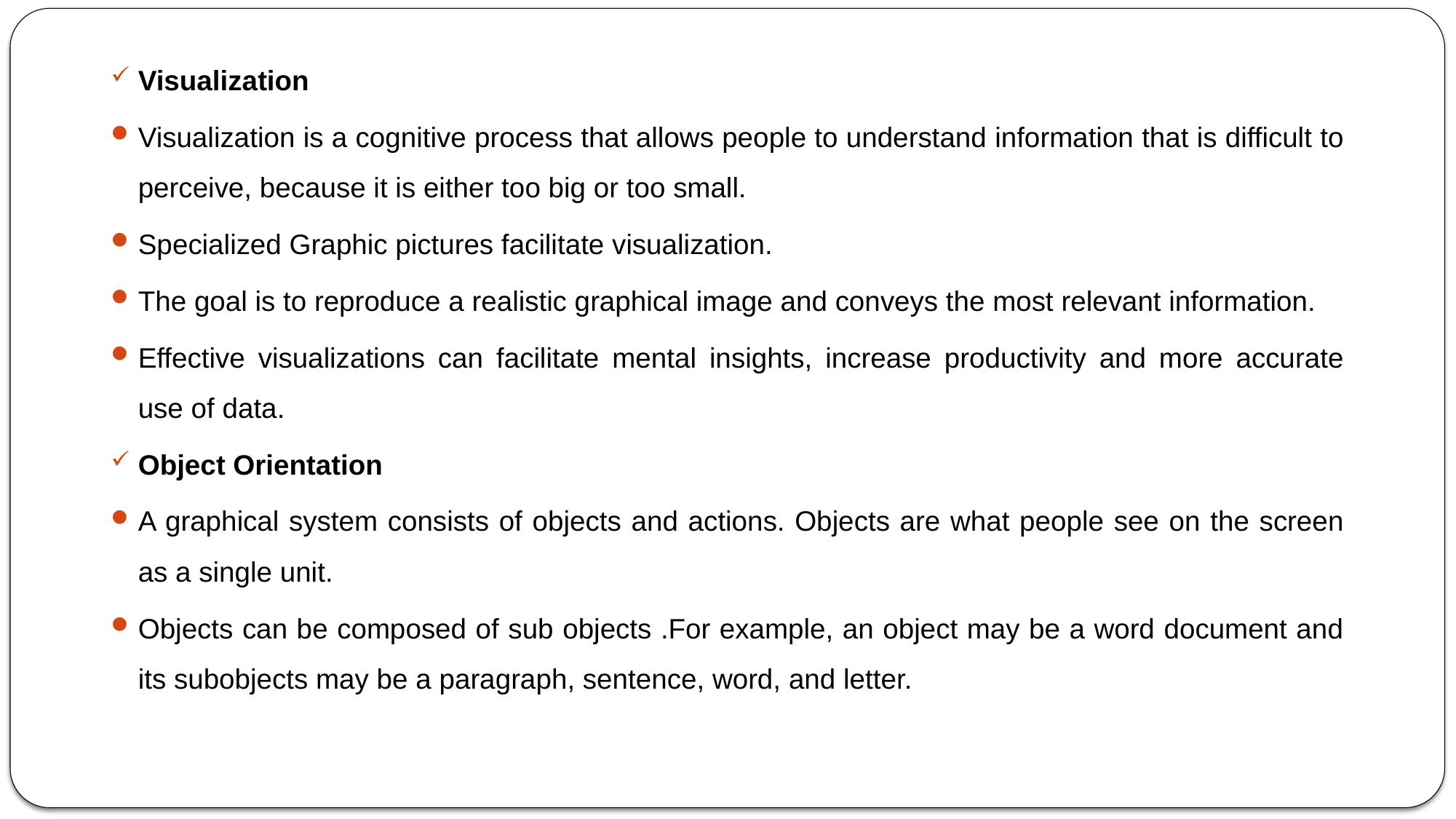

Visualization
Visualization is a cognitive process that allows people to understand information that is difficult to perceive, because it is either too big or too small.
Specialized Graphic pictures facilitate visualization.
The goal is to reproduce a realistic graphical image and conveys the most relevant information.
Effective visualizations can facilitate mental insights, increase productivity and more accurate use of data.
Object Orientation
A graphical system consists of objects and actions. Objects are what people see on the screen as a single unit.
Objects can be composed of sub objects .For example, an object may be a word document and its subobjects may be a paragraph, sentence, word, and letter.